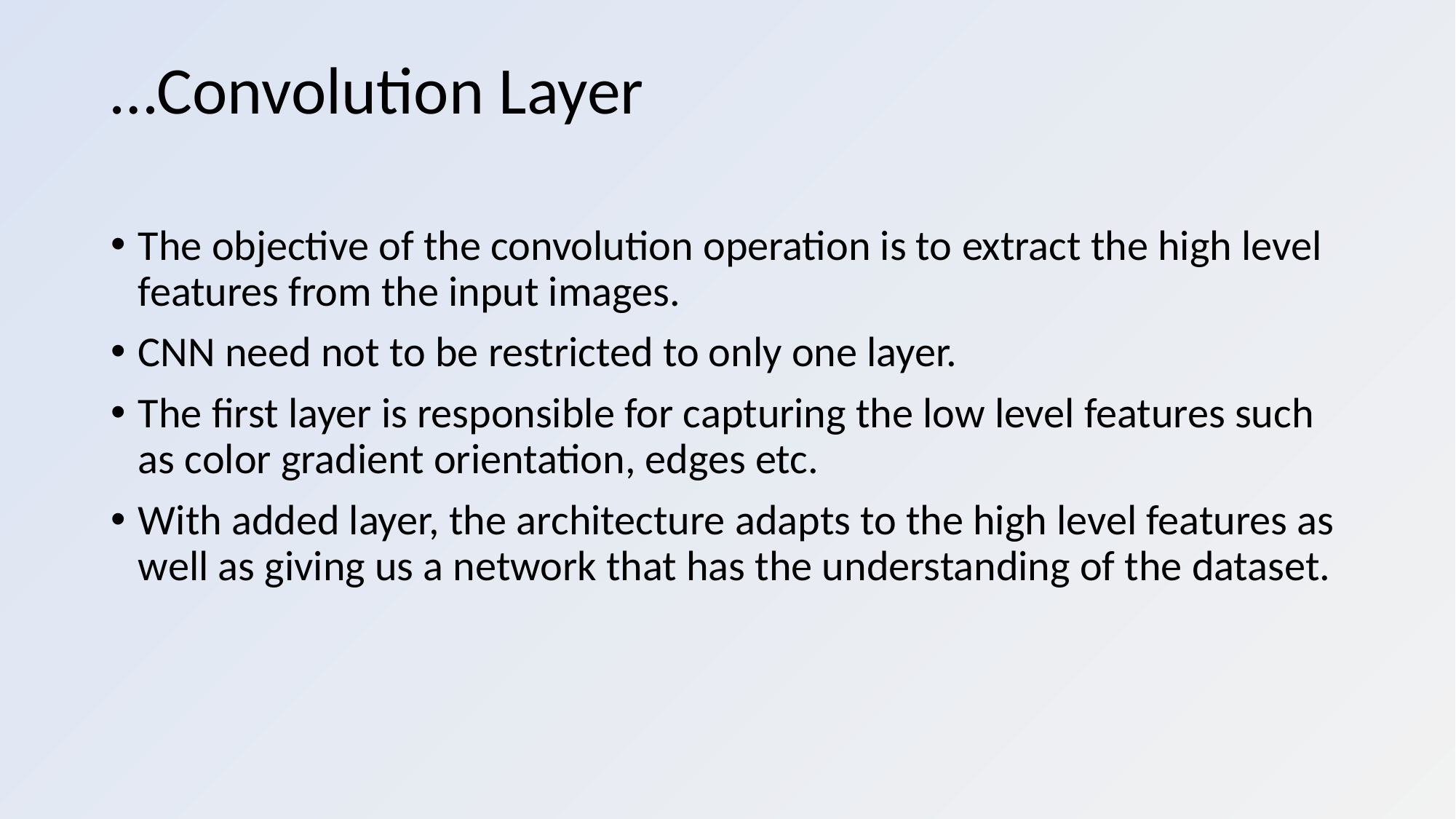

# …Convolution Layer
The objective of the convolution operation is to extract the high level features from the input images.
CNN need not to be restricted to only one layer.
The first layer is responsible for capturing the low level features such as color gradient orientation, edges etc.
With added layer, the architecture adapts to the high level features as well as giving us a network that has the understanding of the dataset.